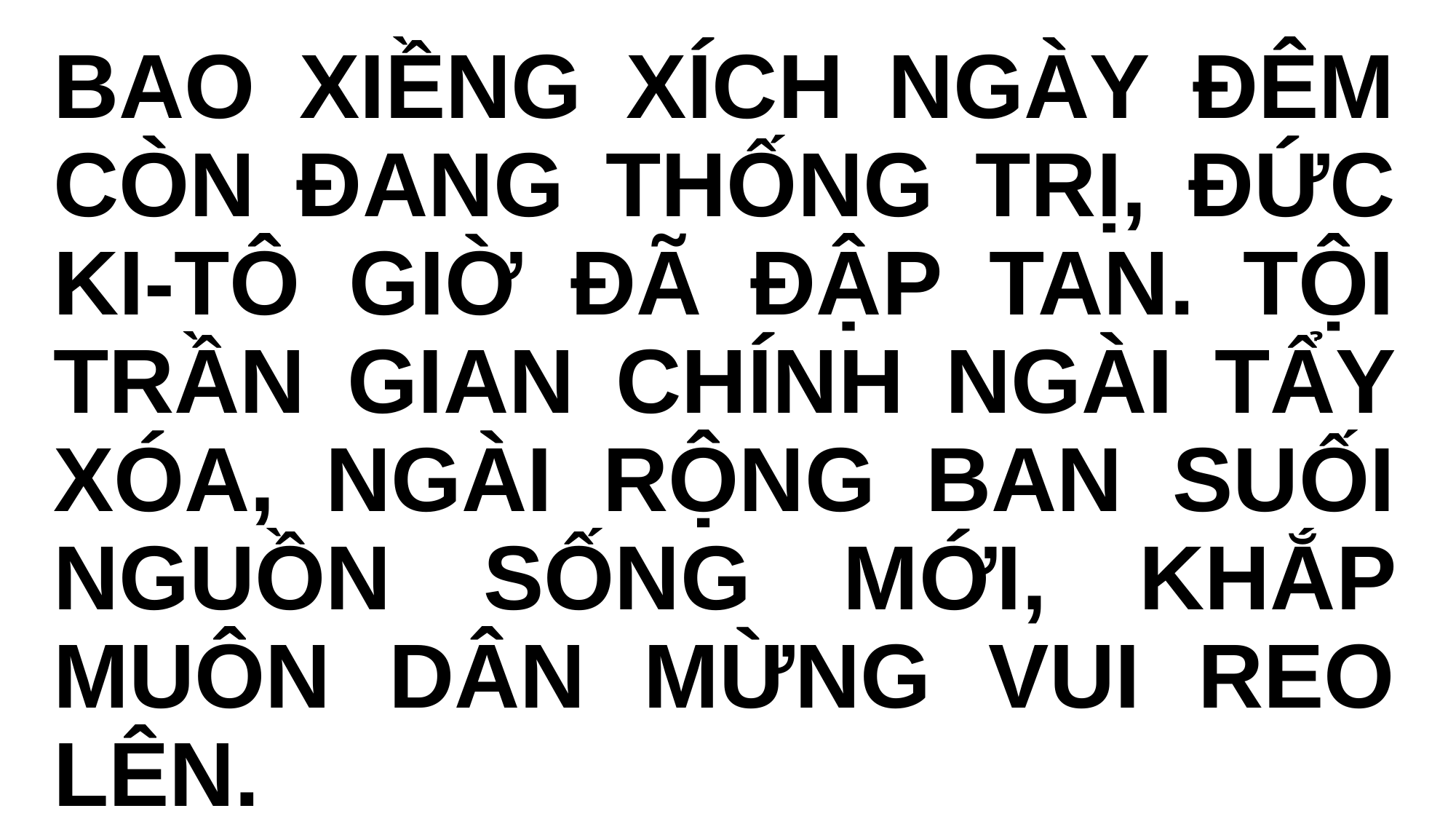

BAO XIỀNG XÍCH NGÀY ĐÊM CÒN ĐANG THỐNG TRỊ, ĐỨC KI-TÔ GIỜ ĐÃ ĐẬP TAN. TỘI TRẦN GIAN CHÍNH NGÀI TẨY XÓA, NGÀI RỘNG BAN SUỐI NGUỒN SỐNG MỚI, KHẮP MUÔN DÂN MỪNG VUI REO LÊN.
#